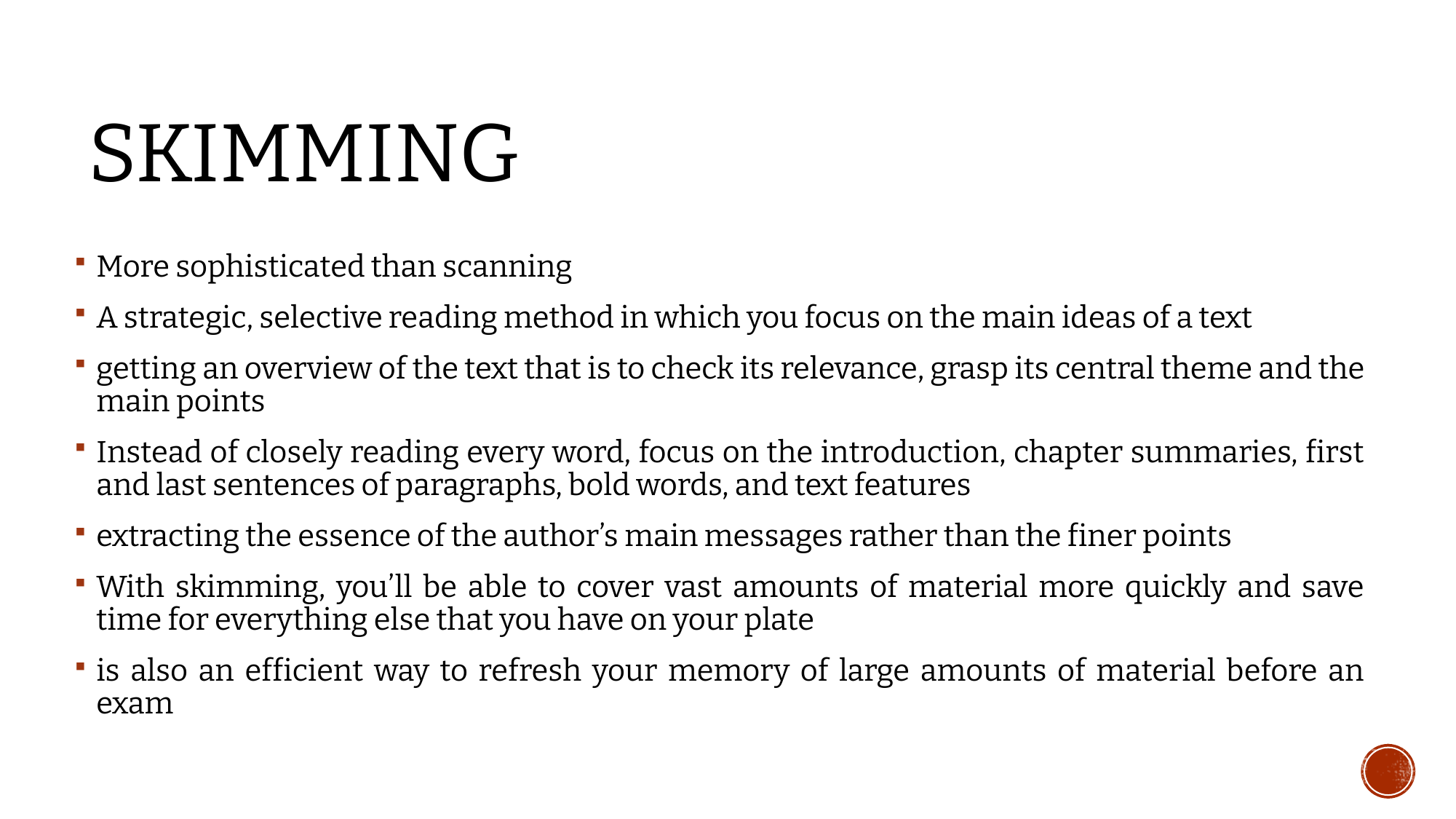

# Skimming
More sophisticated than scanning
A strategic, selective reading method in which you focus on the main ideas of a text
getting an overview of the text that is to check its relevance, grasp its central theme and the main points
Instead of closely reading every word, focus on the introduction, chapter summaries, first and last sentences of paragraphs, bold words, and text features
extracting the essence of the author’s main messages rather than the finer points
With skimming, you’ll be able to cover vast amounts of material more quickly and save time for everything else that you have on your plate
is also an efficient way to refresh your memory of large amounts of material before an exam